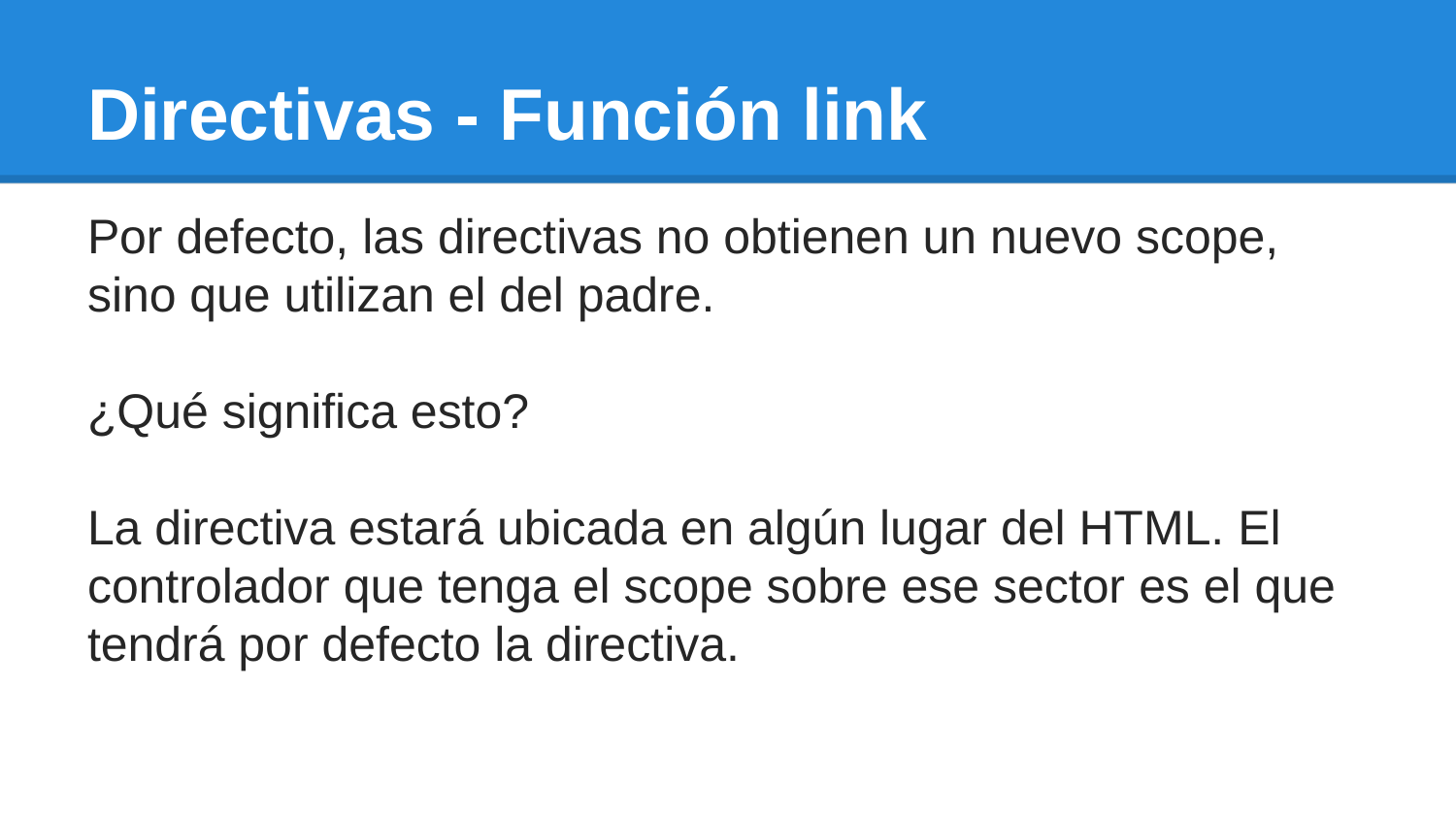

# Directivas - Función link
Por defecto, las directivas no obtienen un nuevo scope, sino que utilizan el del padre.

¿Qué significa esto?

La directiva estará ubicada en algún lugar del HTML. El controlador que tenga el scope sobre ese sector es el que tendrá por defecto la directiva.